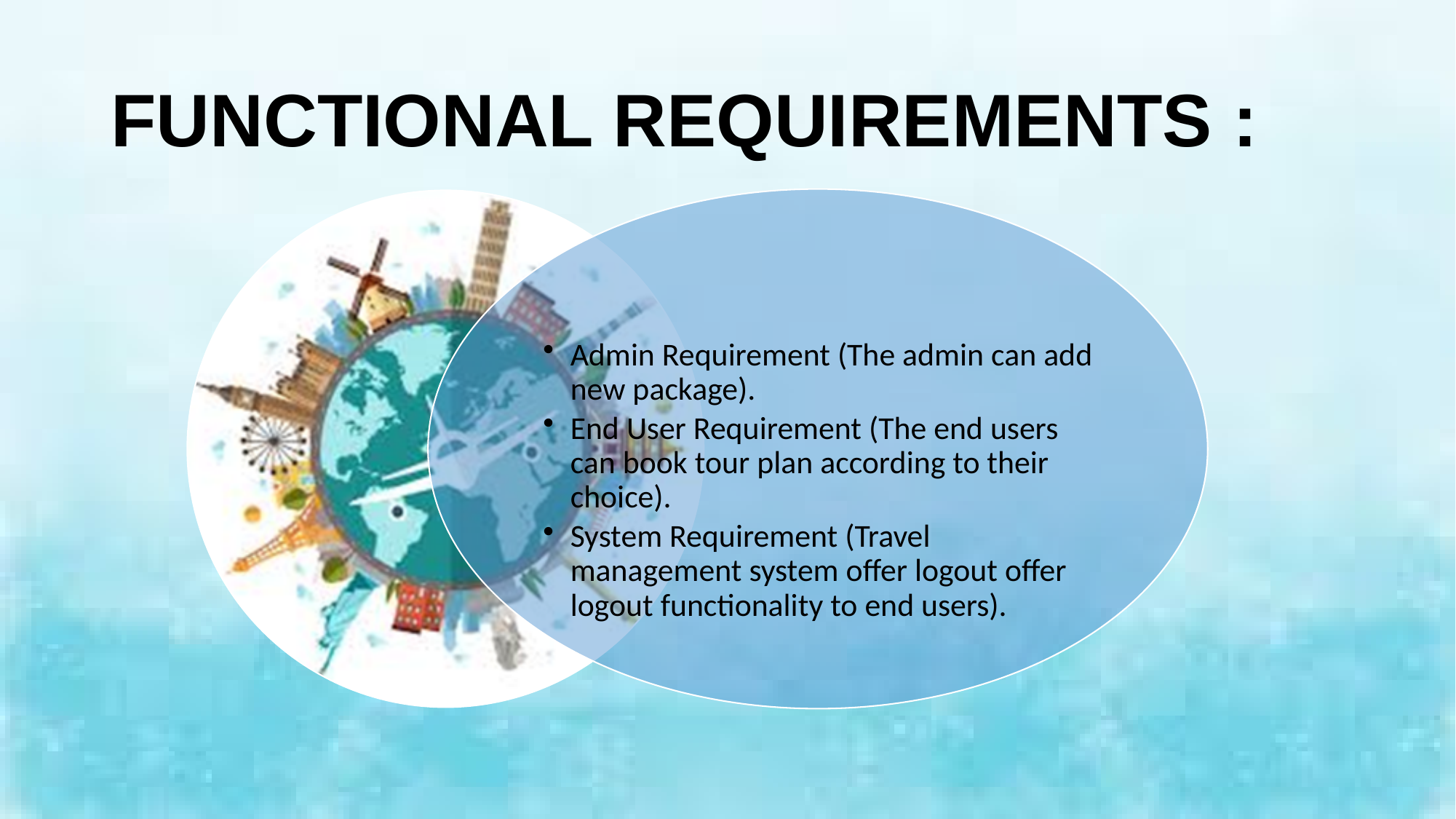

# FUNCTIONAL REQUIREMENTS :

Admin Requirement (The admin can add new package).
End User Requirement (The end users can book tour plan according to their choice).
System Requirement (Travel management system offer logout offer logout functionality to end users).